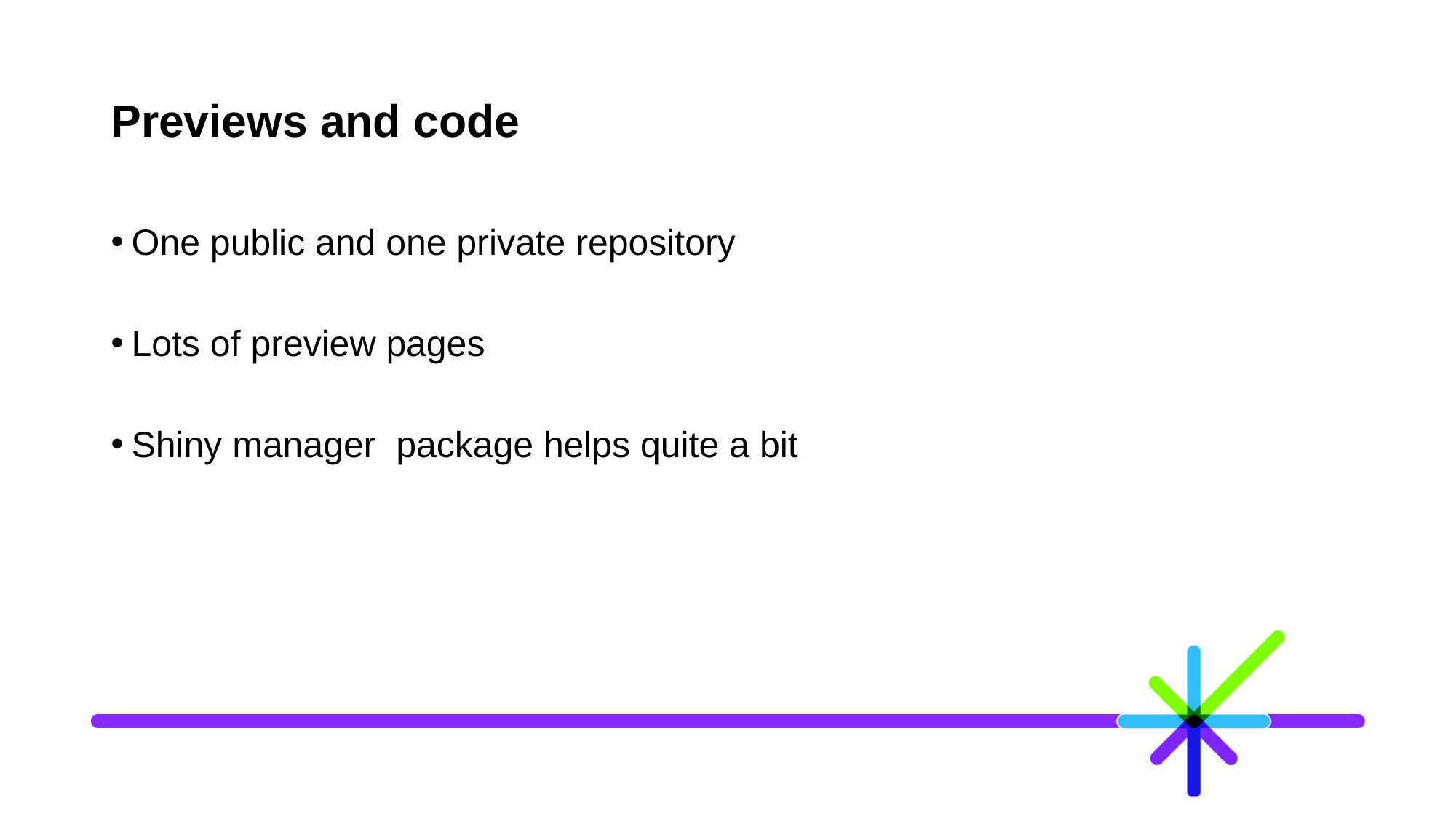

# Previews and code
One public and one private repository

Lots of preview pages

Shiny manager  package helps quite a bit